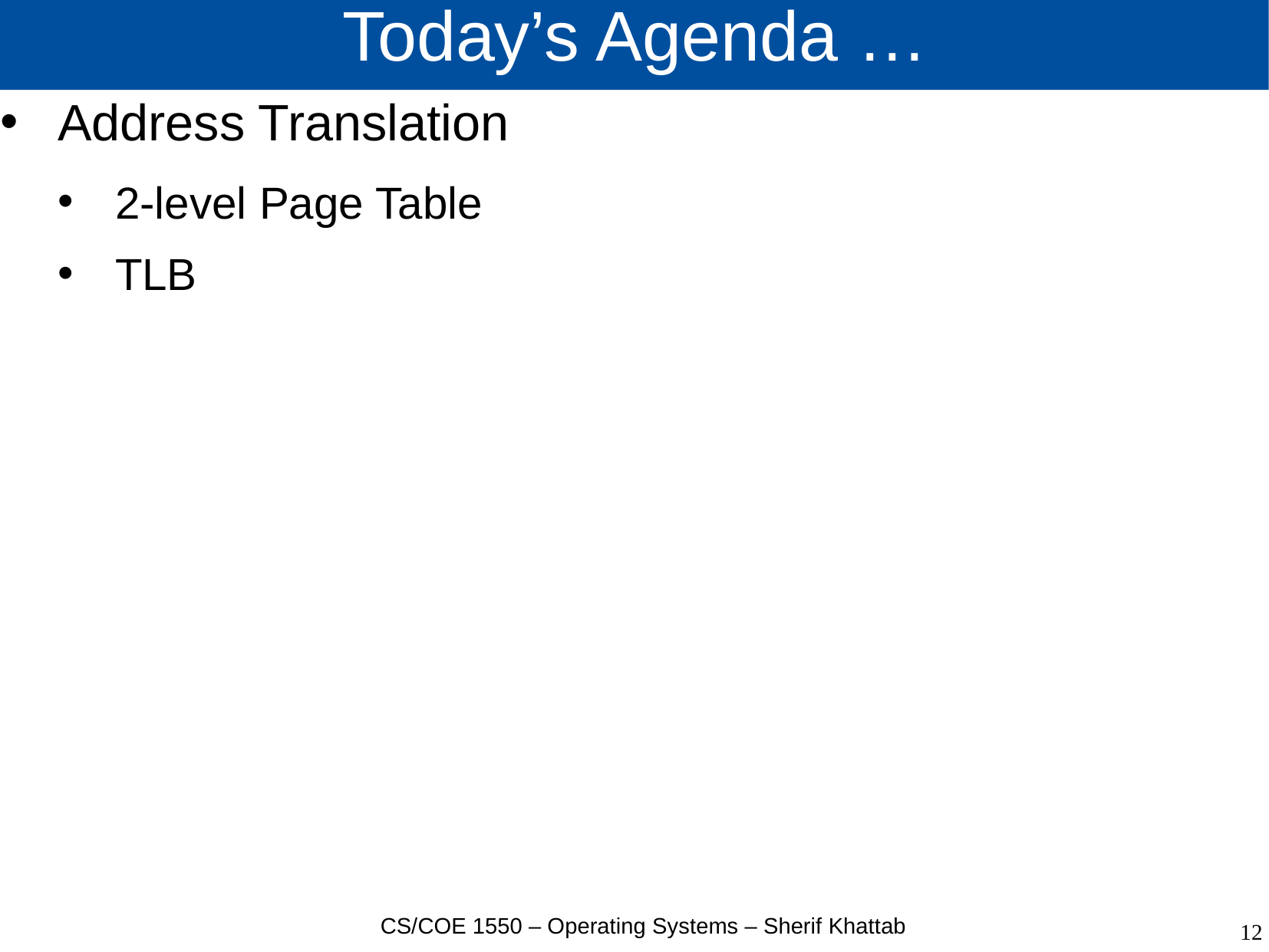

# Today’s Agenda …
Address Translation
2-level Page Table
TLB

CS/COE 1550 – Operating Systems – Sherif Khattab
12